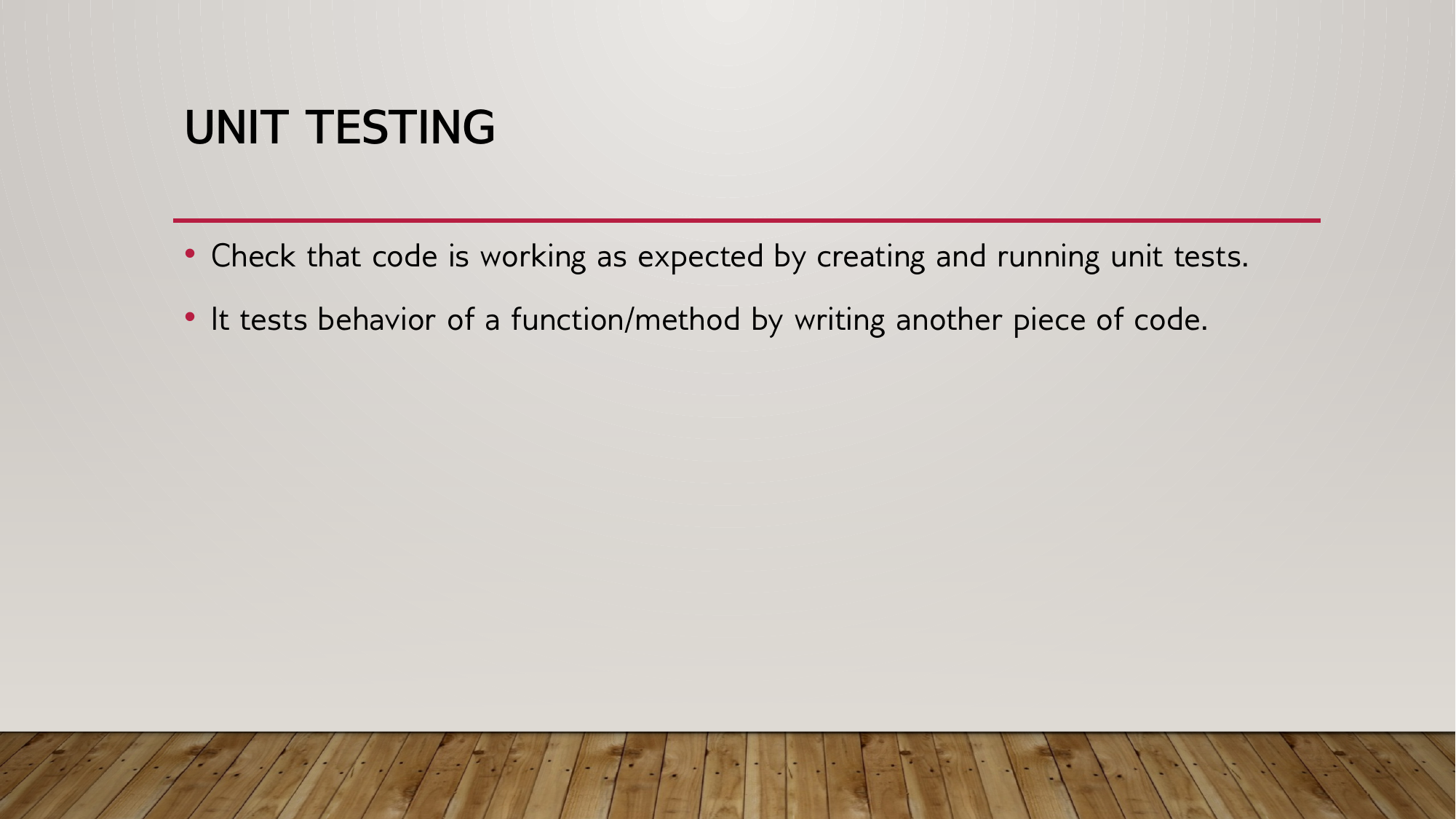

# Unit Testing
Check that code is working as expected by creating and running unit tests.
It tests behavior of a function/method by writing another piece of code.